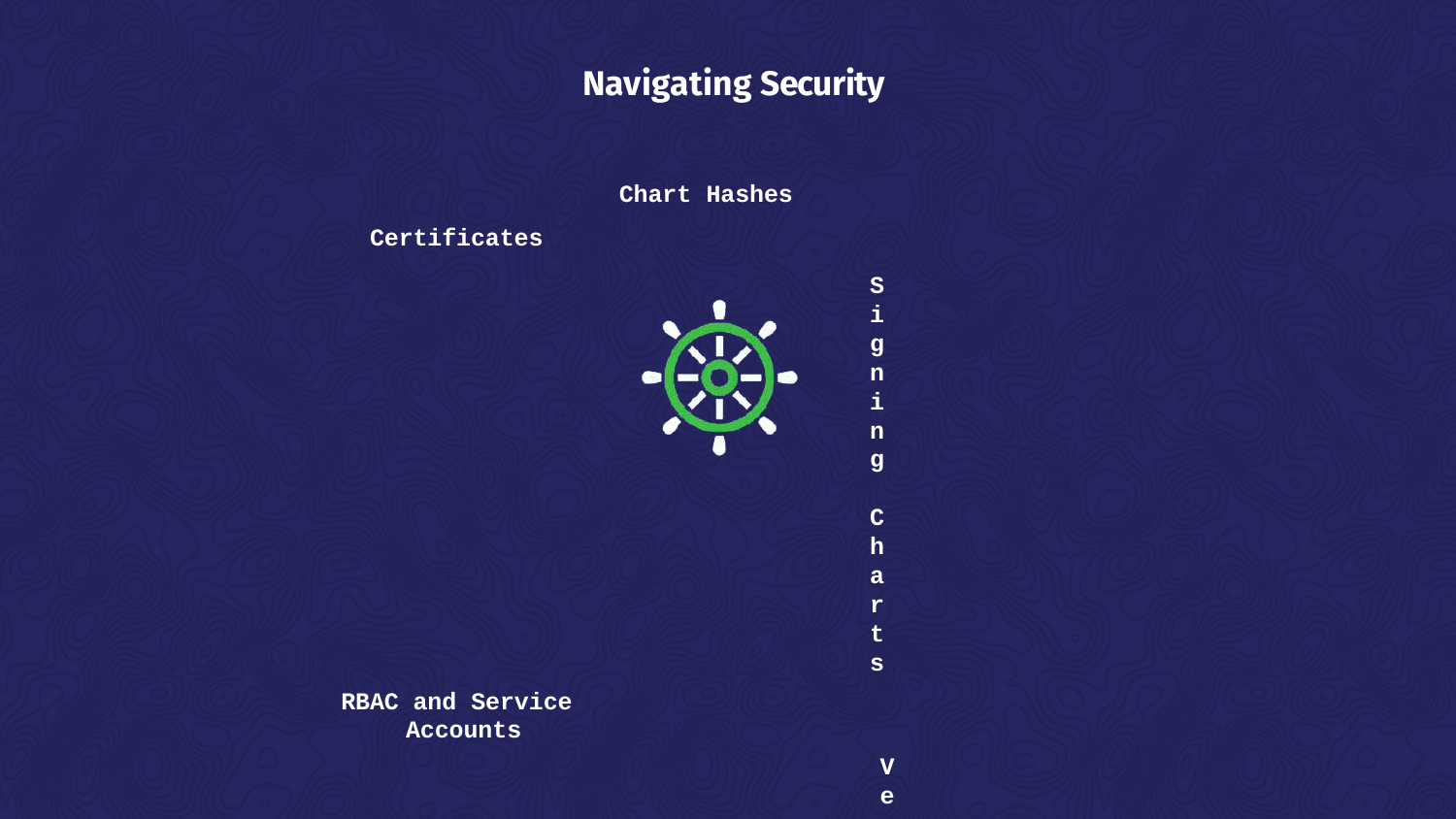

# Navigating Security
Chart Hashes
Certificates
Signing Charts
RBAC and Service  Accounts
Verifying Charts (Provenance)
POD Security

Secrets Management
Dependencies

Helm Lint